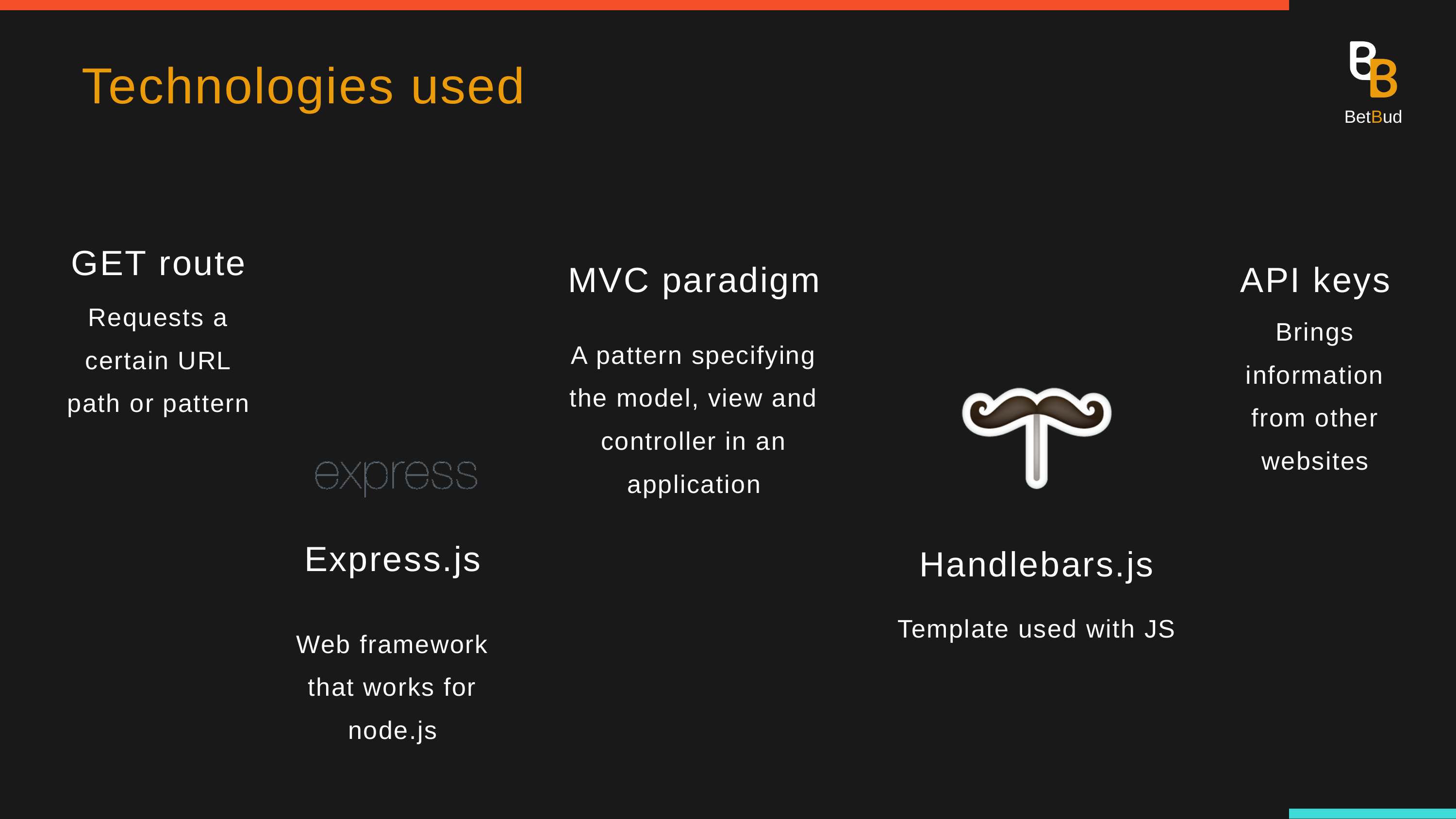

BetBud
Technologies used
GET route
Requests a certain URL path or pattern
MVC paradigm
A pattern specifying the model, view and controller in an application
API keys
Brings information from other websites

Handlebars.js
Template used with JS

Express.js
Web framework that works for node.js